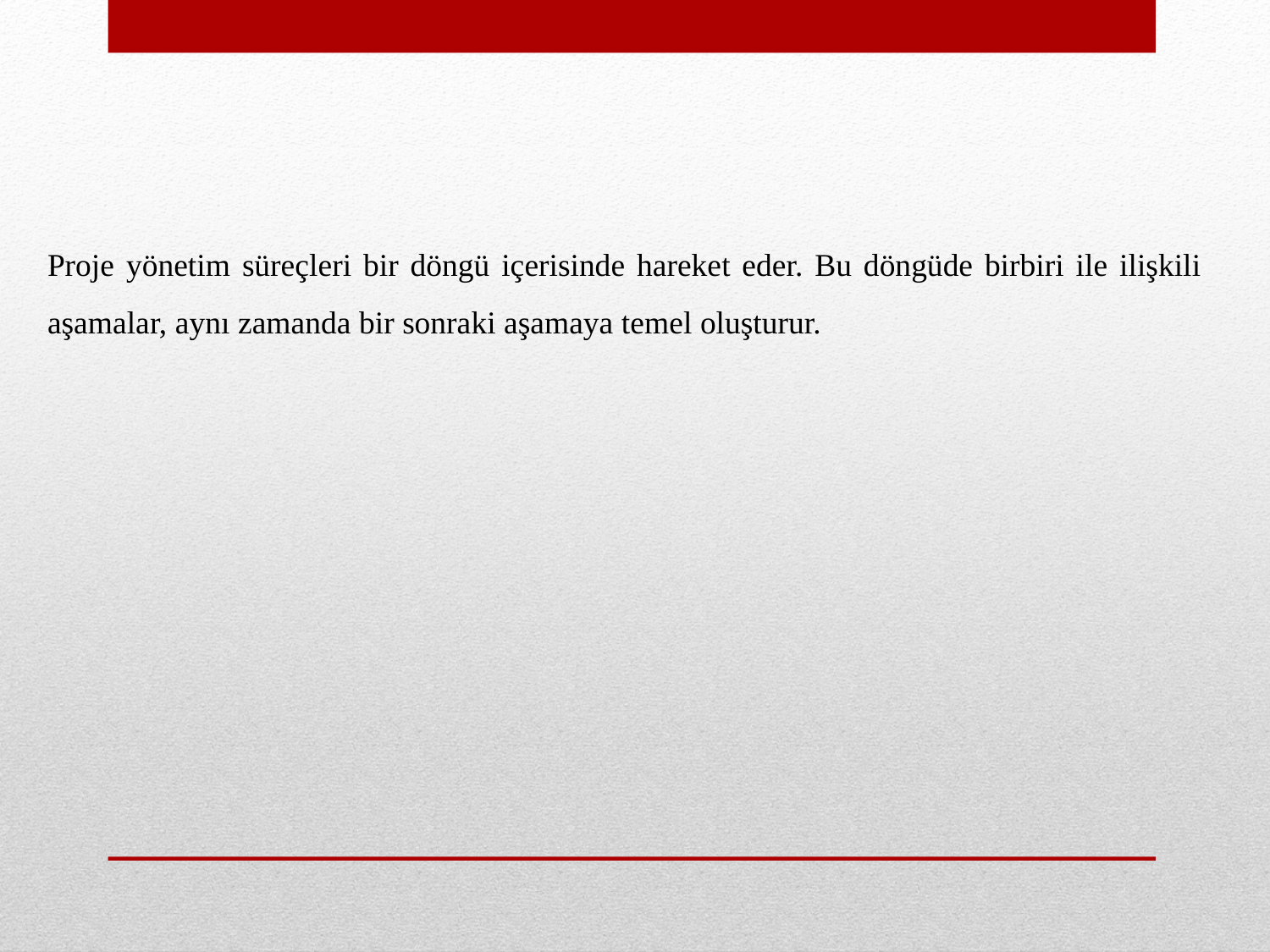

Proje yönetim süreçleri bir döngü içerisinde hareket eder. Bu döngüde birbiri ile ilişkili aşamalar, aynı zamanda bir sonraki aşamaya temel oluşturur.